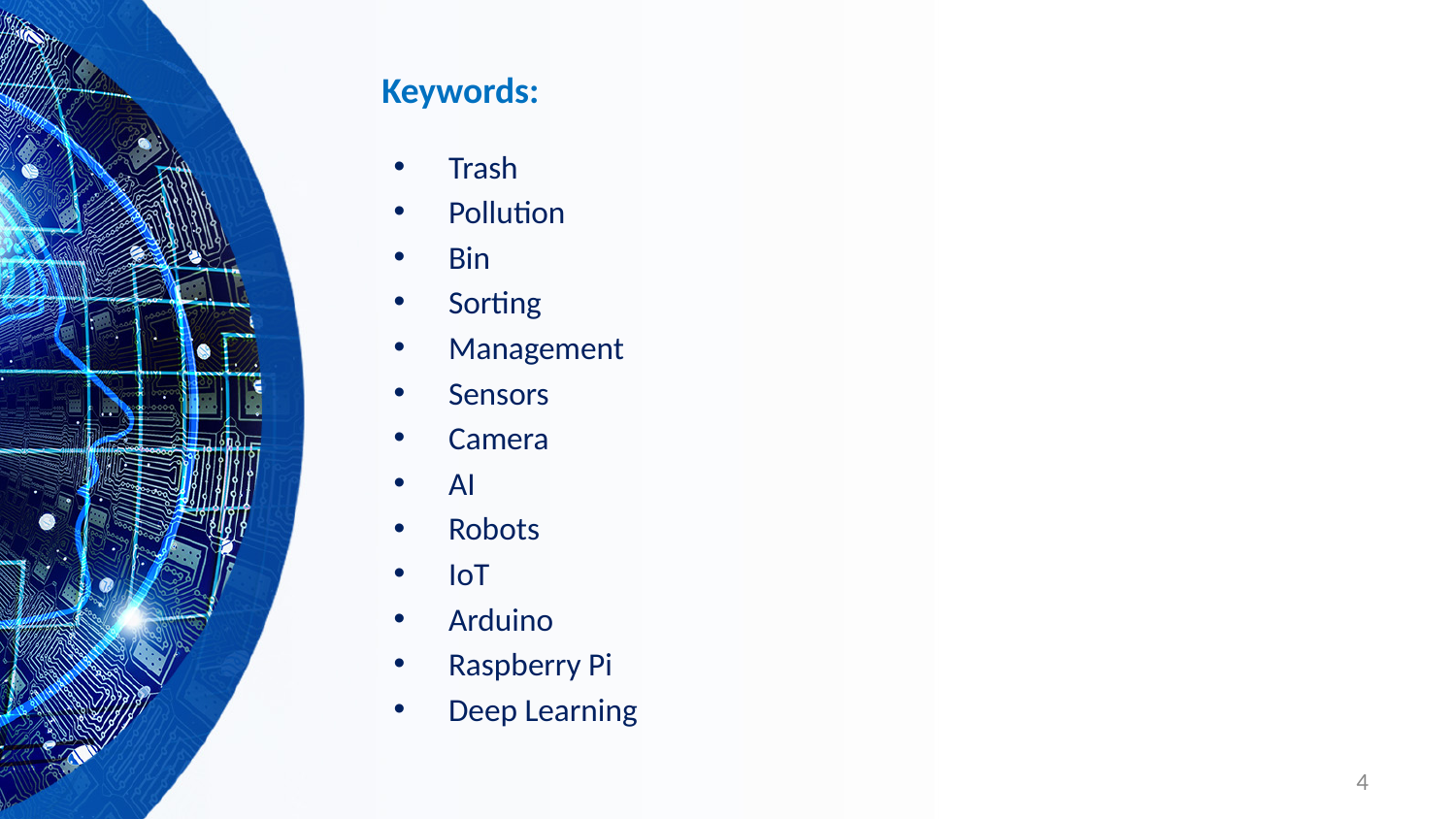

# Keywords:
Trash
Pollution
Bin
Sorting
Management
Sensors
Camera
AI
Robots
IoT
Arduino
Raspberry Pi
Deep Learning
4